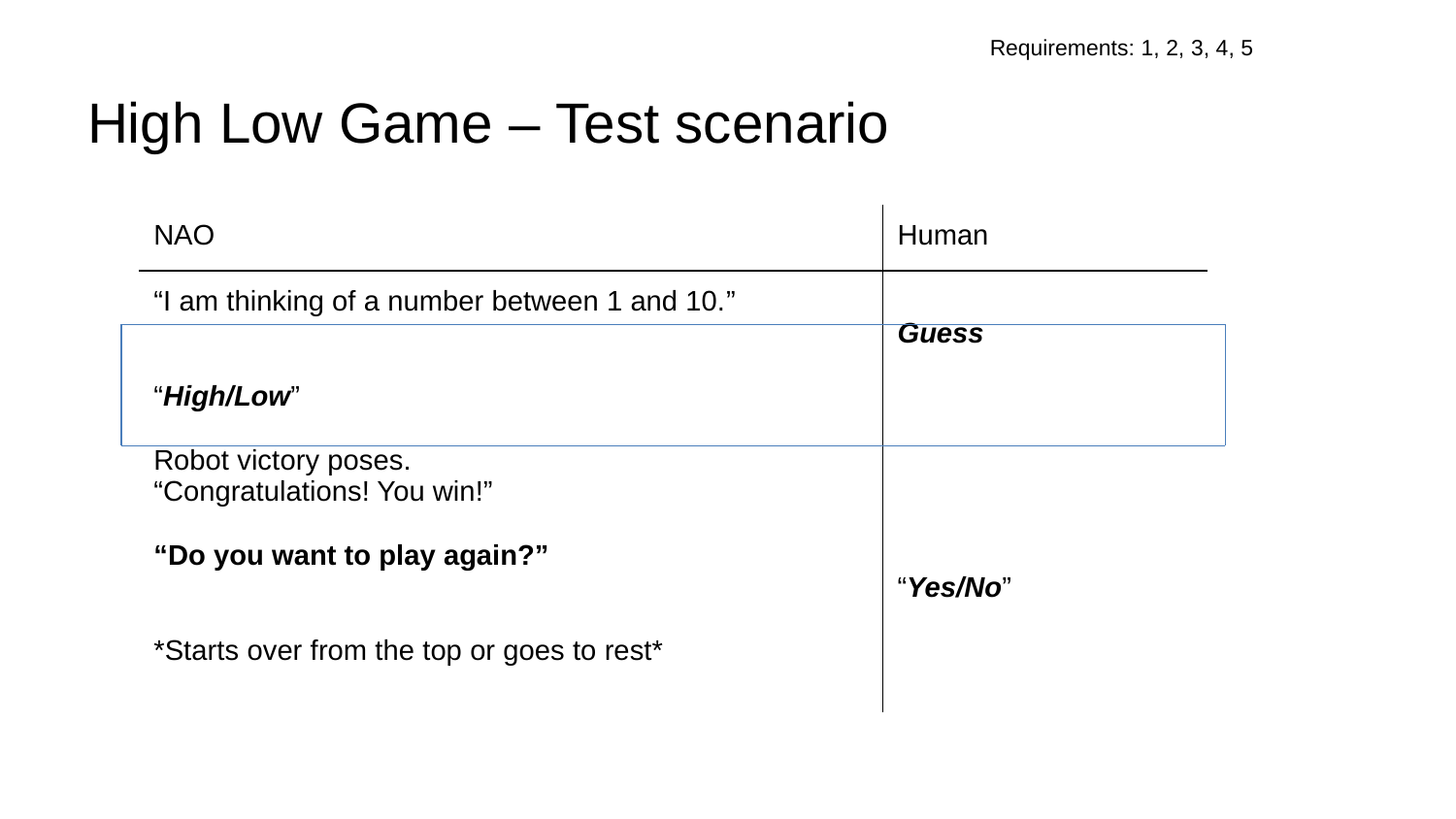

Requirements: 1, 2, 3, 4, 5
# High Low Game – Test scenario
| NAO | Human |
| --- | --- |
| “I am thinking of a number between 1 and 10.” “High/Low” Robot victory poses. “Congratulations! You win!” “Do you want to play again?” \*Starts over from the top or goes to rest\* | Guess “Yes/No” |